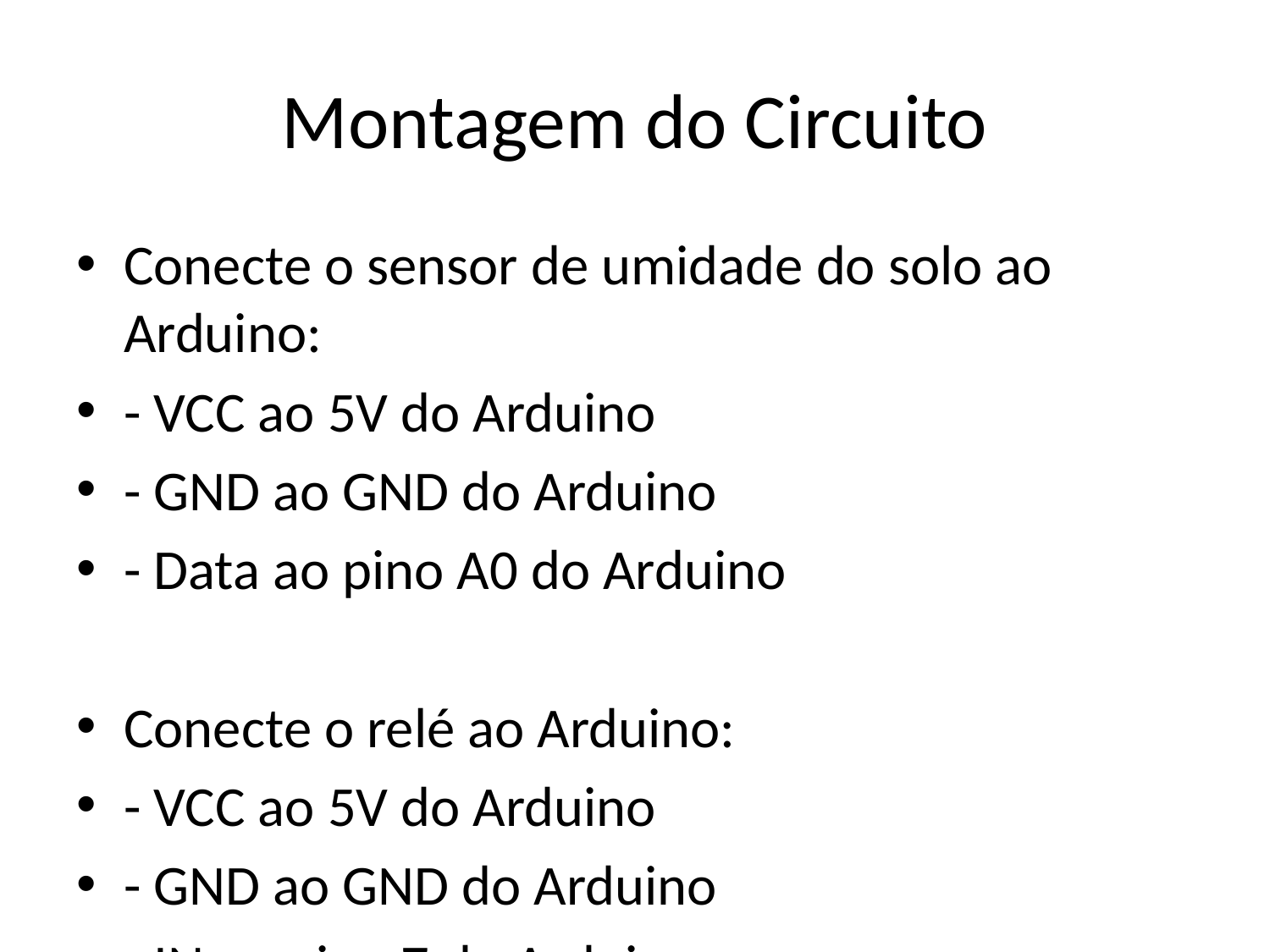

# Montagem do Circuito
Conecte o sensor de umidade do solo ao Arduino:
- VCC ao 5V do Arduino
- GND ao GND do Arduino
- Data ao pino A0 do Arduino

Conecte o relé ao Arduino:
- VCC ao 5V do Arduino
- GND ao GND do Arduino
- IN ao pino 7 do Arduino

Conecte a válvula solenoide ao relé:
- Positivo da válvula ao COM do relé
- Negativo da válvula ao NO do relé